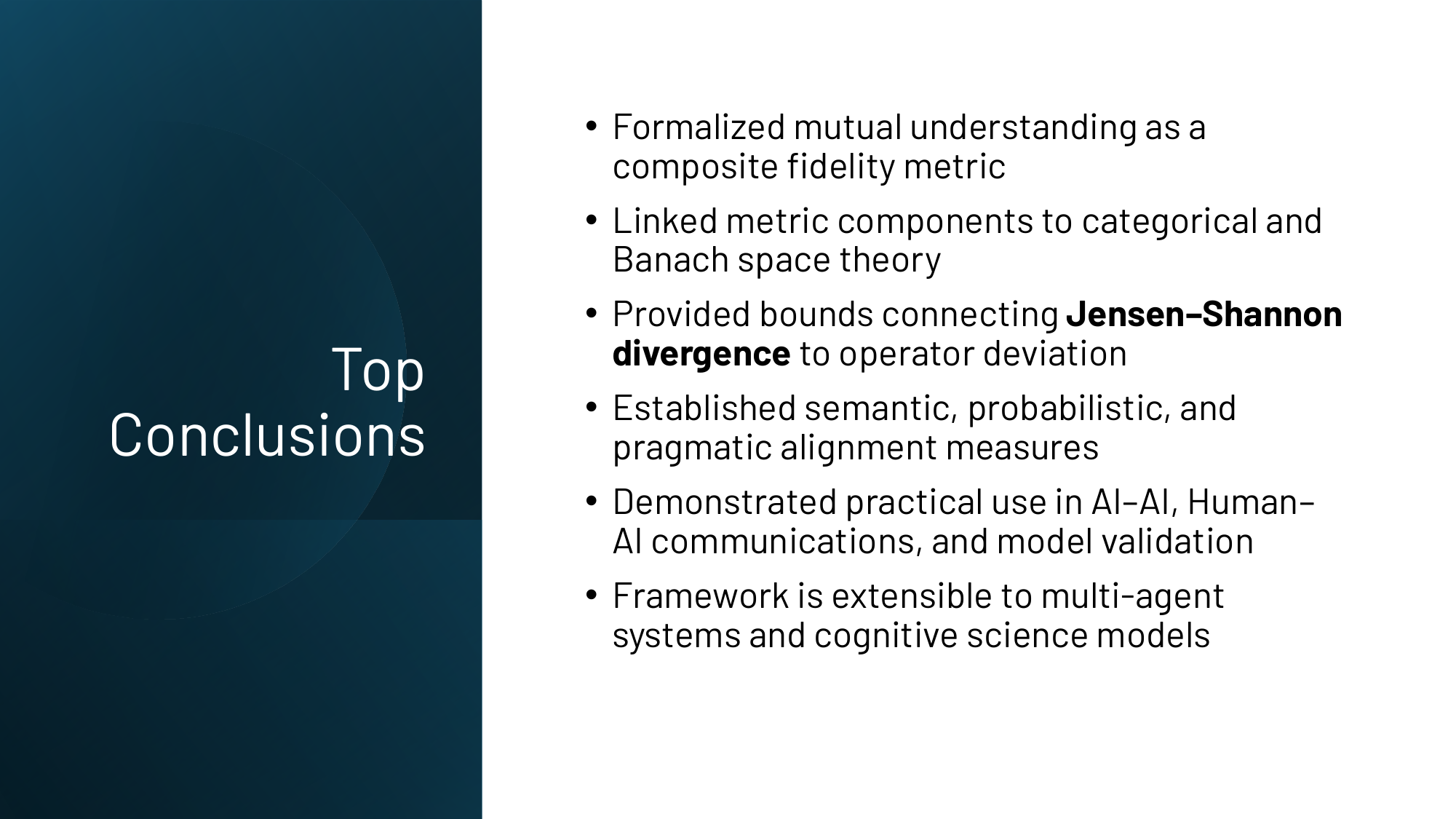

# Top Conclusions
Formalized mutual understanding as a composite fidelity metric
Linked metric components to categorical and Banach space theory
Provided bounds connecting Jensen–Shannon divergence to operator deviation
Established semantic, probabilistic, and pragmatic alignment measures
Demonstrated practical use in AI–AI, Human–AI communications, and model validation
Framework is extensible to multi-agent systems and cognitive science models